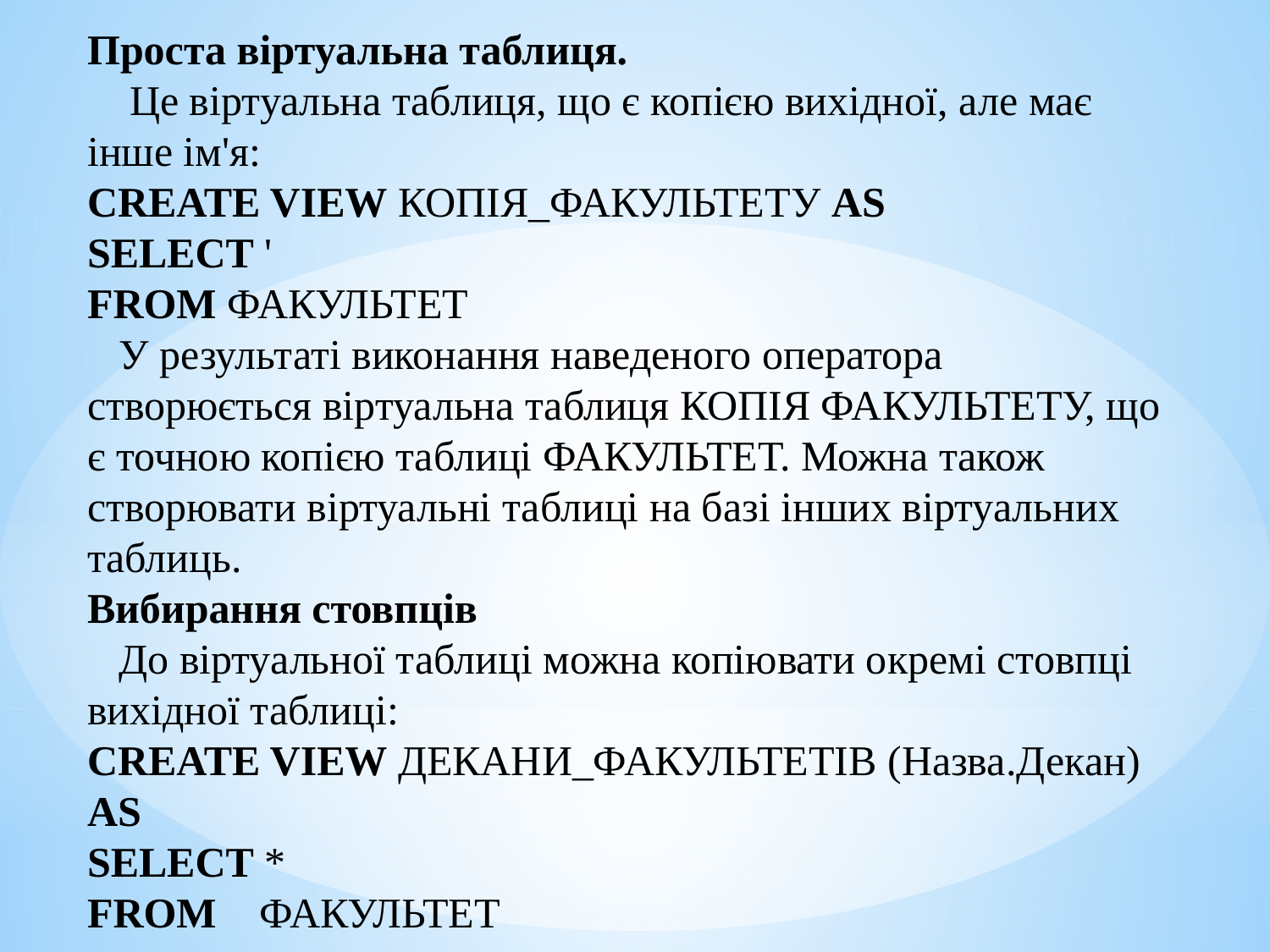

Проста віртуальна таблиця.
    Це віртуальна таблиця, що є копією вихідної, але має інше ім'я:
CREATE VIEW КОПІЯ_ФАКУЛЬТЕТУ AS
SELECT '
FROM ФАКУЛЬТЕТ
   У результаті виконання наведеного оператора створюється віртуальна таблиця КОПІЯ ФАКУЛЬТЕТУ, що є точною копією таблиці ФАКУЛЬТЕТ. Можна також створювати віртуальні таблиці на базі інших віртуальних таблиць.
Вибирання стовпців
   До віртуальної таблиці можна копіювати окремі стовпці вихідної таблиці:
CREATE VIEW ДЕКАНИ_ФАКУЛЬТЕТІВ (Назва.Декан) AS
SELECT *
FROM    ФАКУЛЬТЕТ